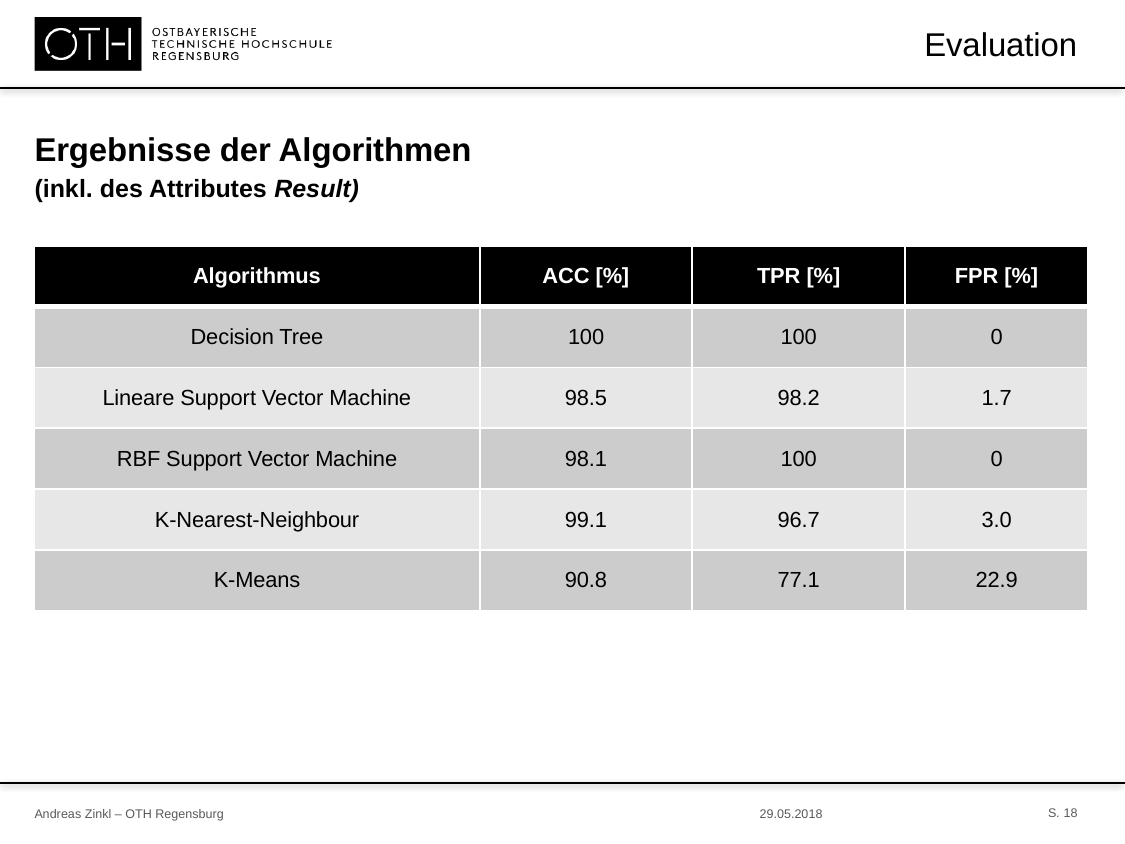

# Evaluation
Ergebnisse der Algorithmen
(inkl. des Attributes Result)
| Algorithmus | ACC [%] | TPR [%] | FPR [%] |
| --- | --- | --- | --- |
| Decision Tree | 100 | 100 | 0 |
| Lineare Support Vector Machine | 98.5 | 98.2 | 1.7 |
| RBF Support Vector Machine | 98.1 | 100 | 0 |
| K-Nearest-Neighbour | 99.1 | 96.7 | 3.0 |
| K-Means | 90.8 | 77.1 | 22.9 |
S. 18
Andreas Zinkl – OTH Regensburg
29.05.2018